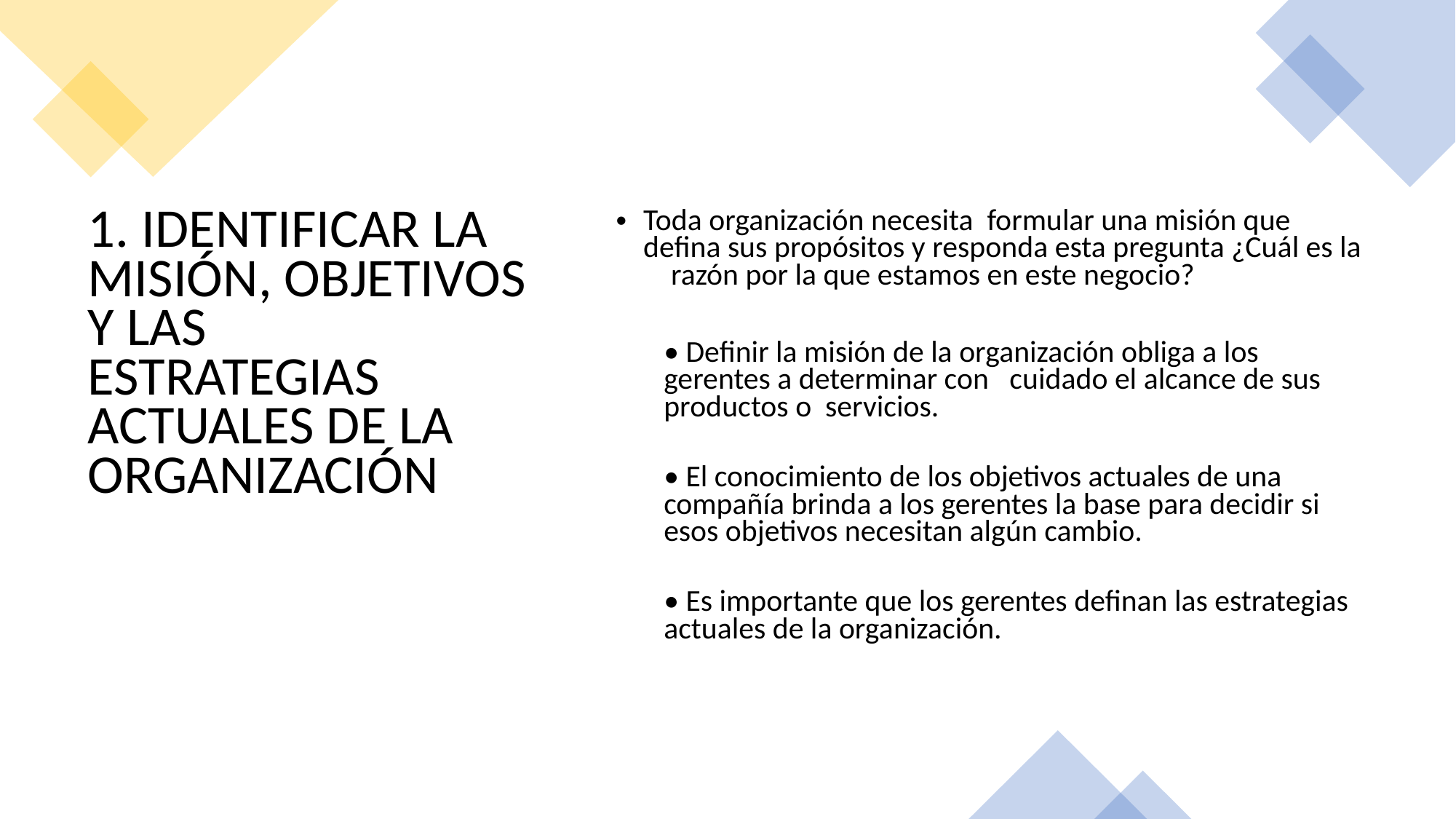

Toda organización necesita  formular una misión que  defina sus propósitos y responda esta pregunta ¿Cuál es la     razón por la que estamos en este negocio?

• Definir la misión de la organización obliga a los gerentes a determinar con   cuidado el alcance de sus productos o  servicios.

• El conocimiento de los objetivos actuales de una compañía brinda a los gerentes la base para decidir si esos objetivos necesitan algún cambio.

• Es importante que los gerentes definan las estrategias actuales de la organización.

# 1. IDENTIFICAR LA MISIÓN, OBJETIVOS Y LAS ESTRATEGIAS ACTUALES DE LA ORGANIZACIÓN